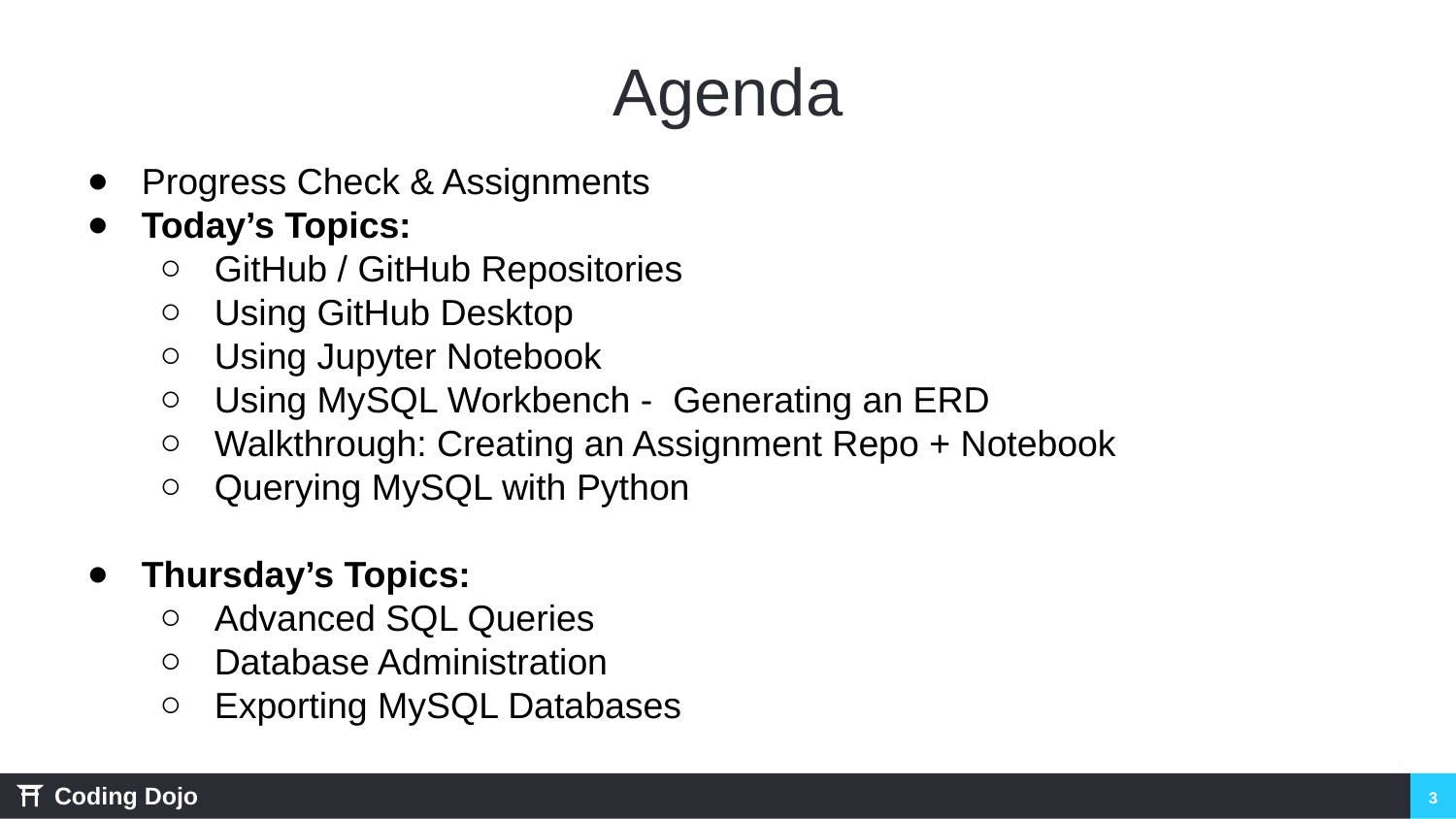

# Agenda
Progress Check & Assignments
Today’s Topics:
GitHub / GitHub Repositories
Using GitHub Desktop
Using Jupyter Notebook
Using MySQL Workbench -  Generating an ERD
Walkthrough: Creating an Assignment Repo + Notebook
Querying MySQL with Python
Thursday’s Topics:
Advanced SQL Queries
Database Administration
Exporting MySQL Databases